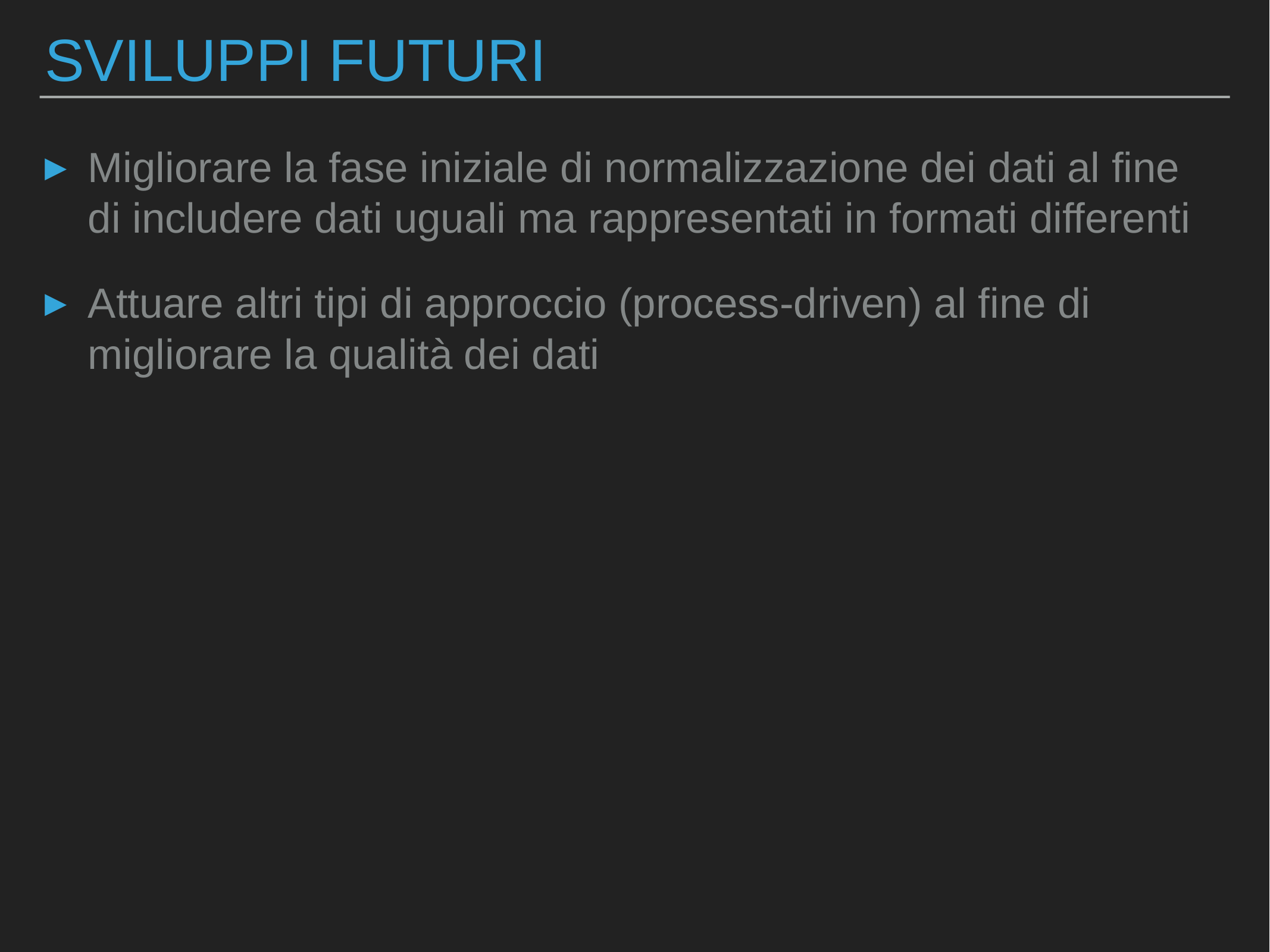

# SVILUPPI FUTURI
Migliorare la fase iniziale di normalizzazione dei dati al fine di includere dati uguali ma rappresentati in formati differenti
Attuare altri tipi di approccio (process-driven) al fine di migliorare la qualità dei dati